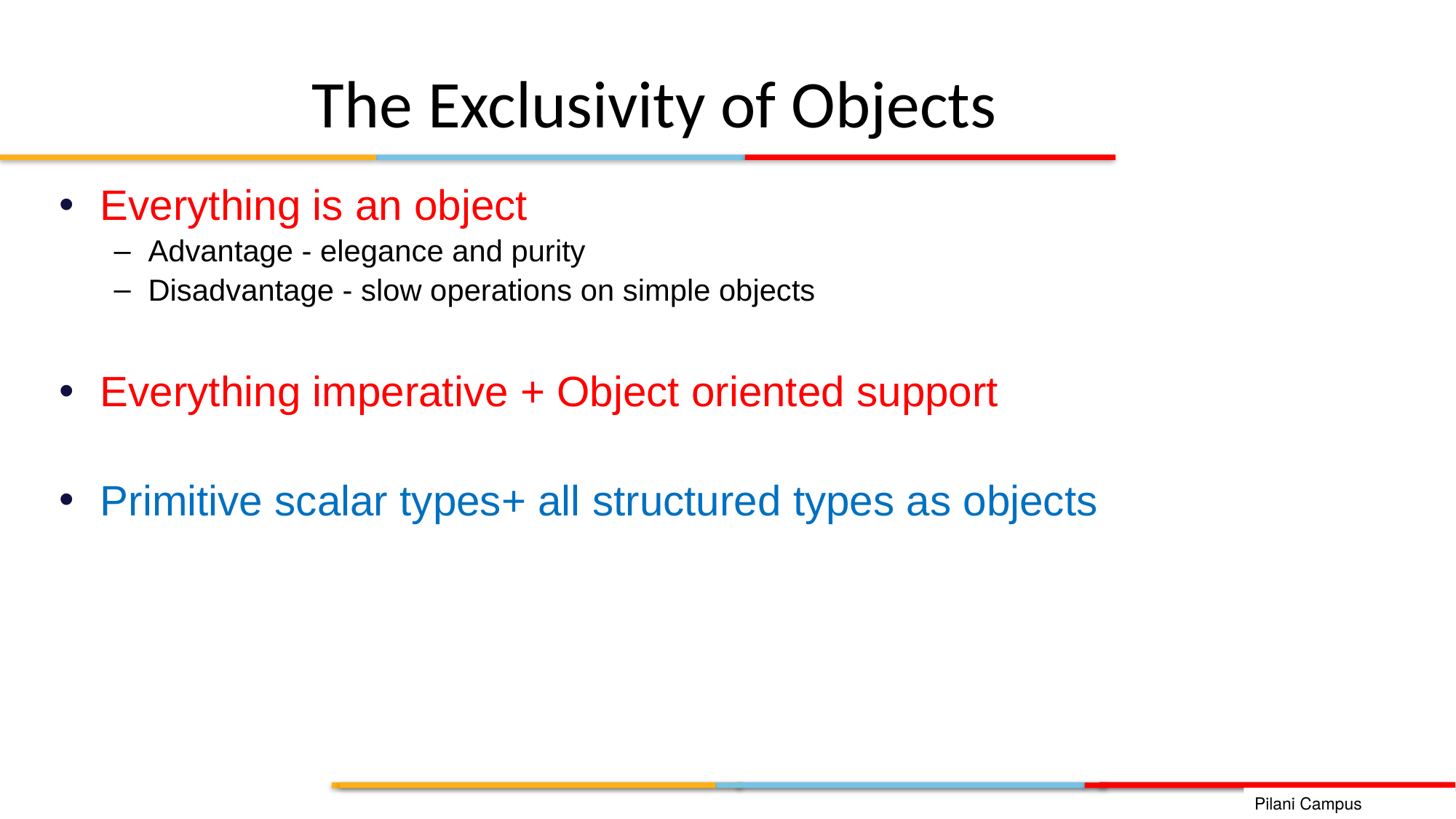

The Exclusivity of Objects
Everything is an object
Advantage - elegance and purity
Disadvantage - slow operations on simple objects

Everything imperative + Object oriented support

Primitive scalar types+ all structured types as objects

Pilani Campus